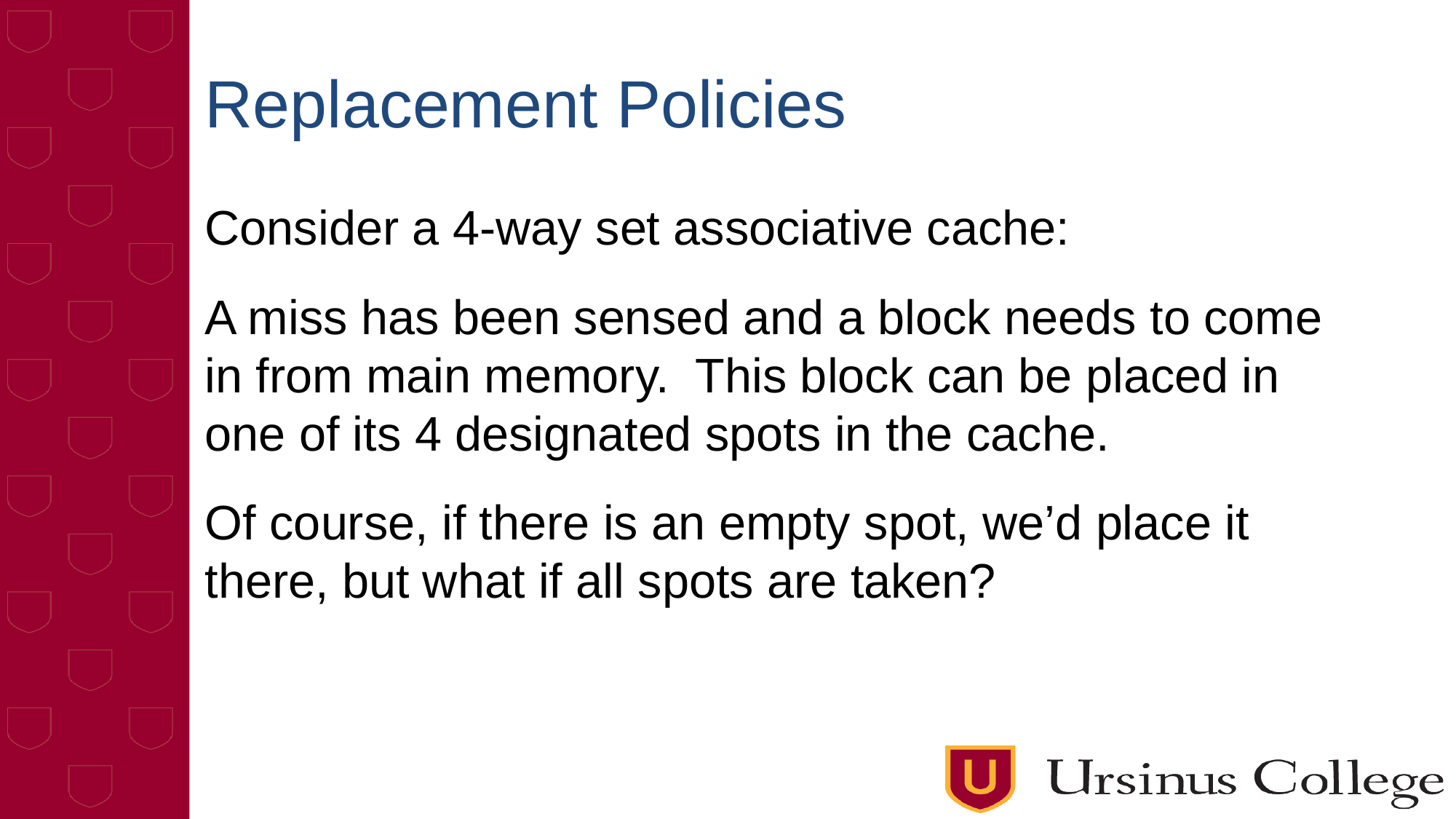

# Replacement Policies
Consider a 4-way set associative cache:

A miss has been sensed and a block needs to come in from main memory.  This block can be placed in one of its 4 designated spots in the cache.

Of course, if there is an empty spot, we’d place it there, but what if all spots are taken?